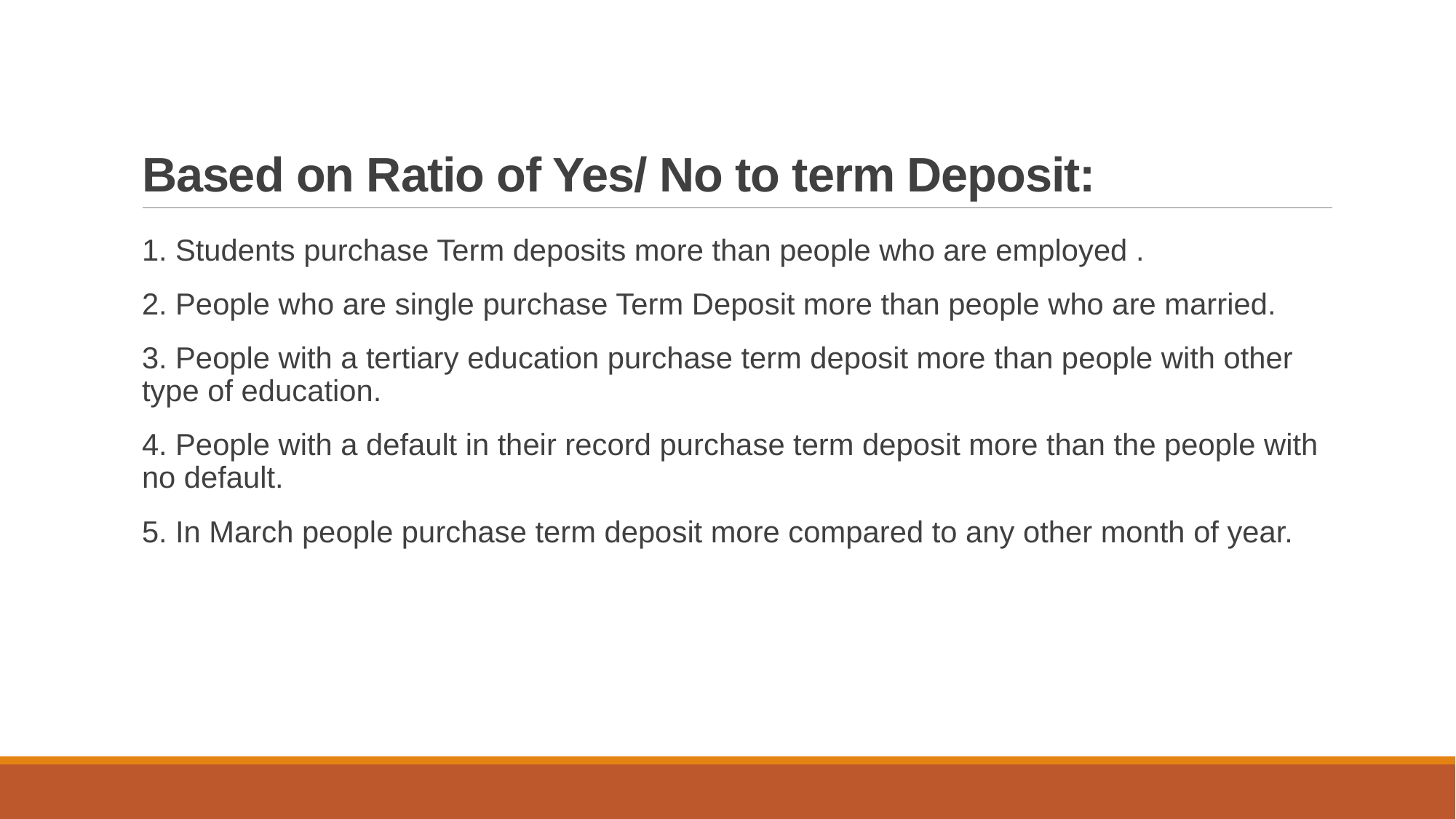

# Based on Ratio of Yes/ No to term Deposit:
1. Students purchase Term deposits more than people who are employed .
2. People who are single purchase Term Deposit more than people who are married.
3. People with a tertiary education purchase term deposit more than people with other type of education.
4. People with a default in their record purchase term deposit more than the people with no default.
5. In March people purchase term deposit more compared to any other month of year.